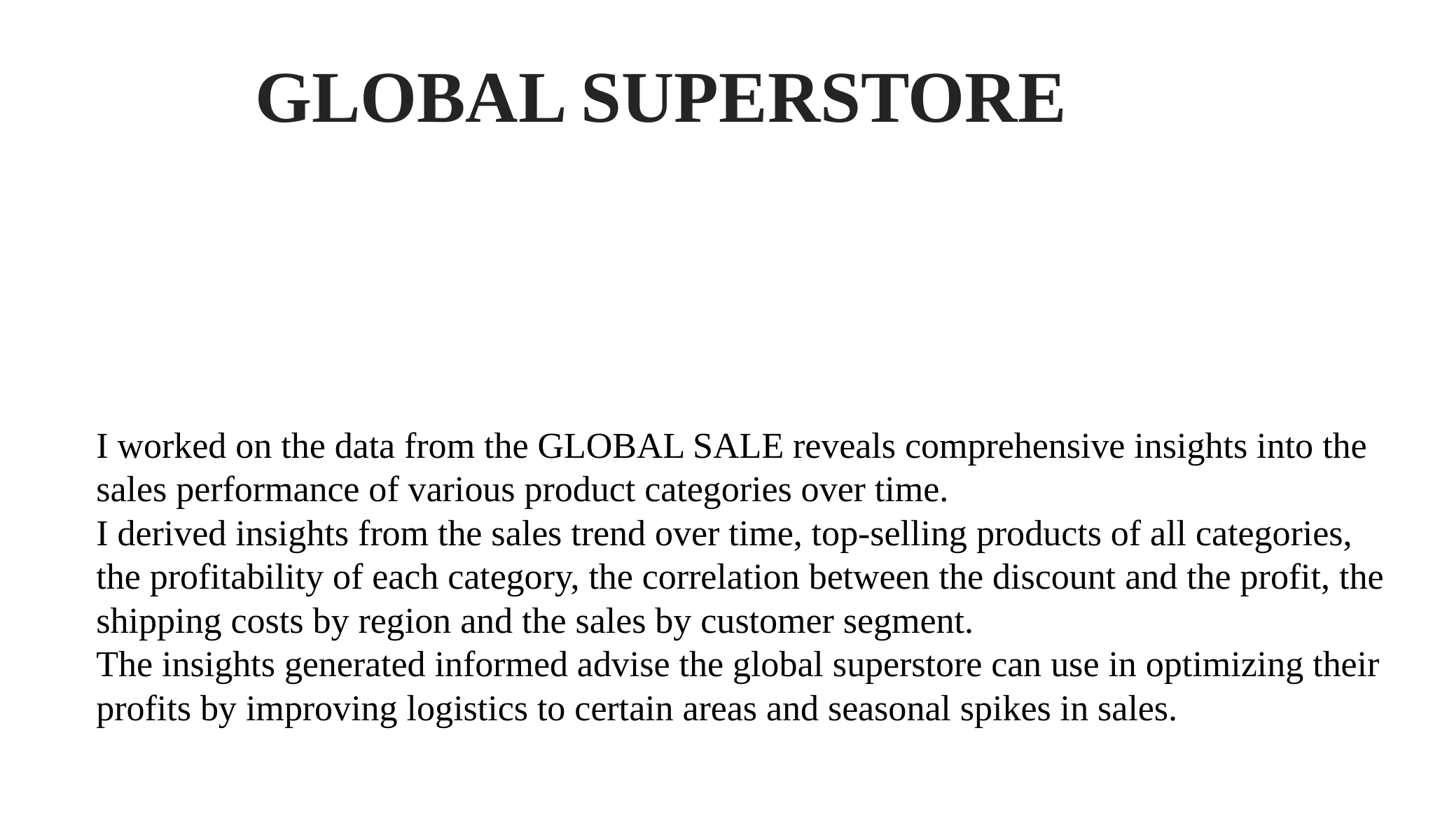

# GLOBAL SUPERSTORE
I worked on the data from the GLOBAL SALE reveals comprehensive insights into the sales performance of various product categories over time.
I derived insights from the sales trend over time, top-selling products of all categories, the profitability of each category, the correlation between the discount and the profit, the shipping costs by region and the sales by customer segment.
The insights generated informed advise the global superstore can use in optimizing their profits by improving logistics to certain areas and seasonal spikes in sales.